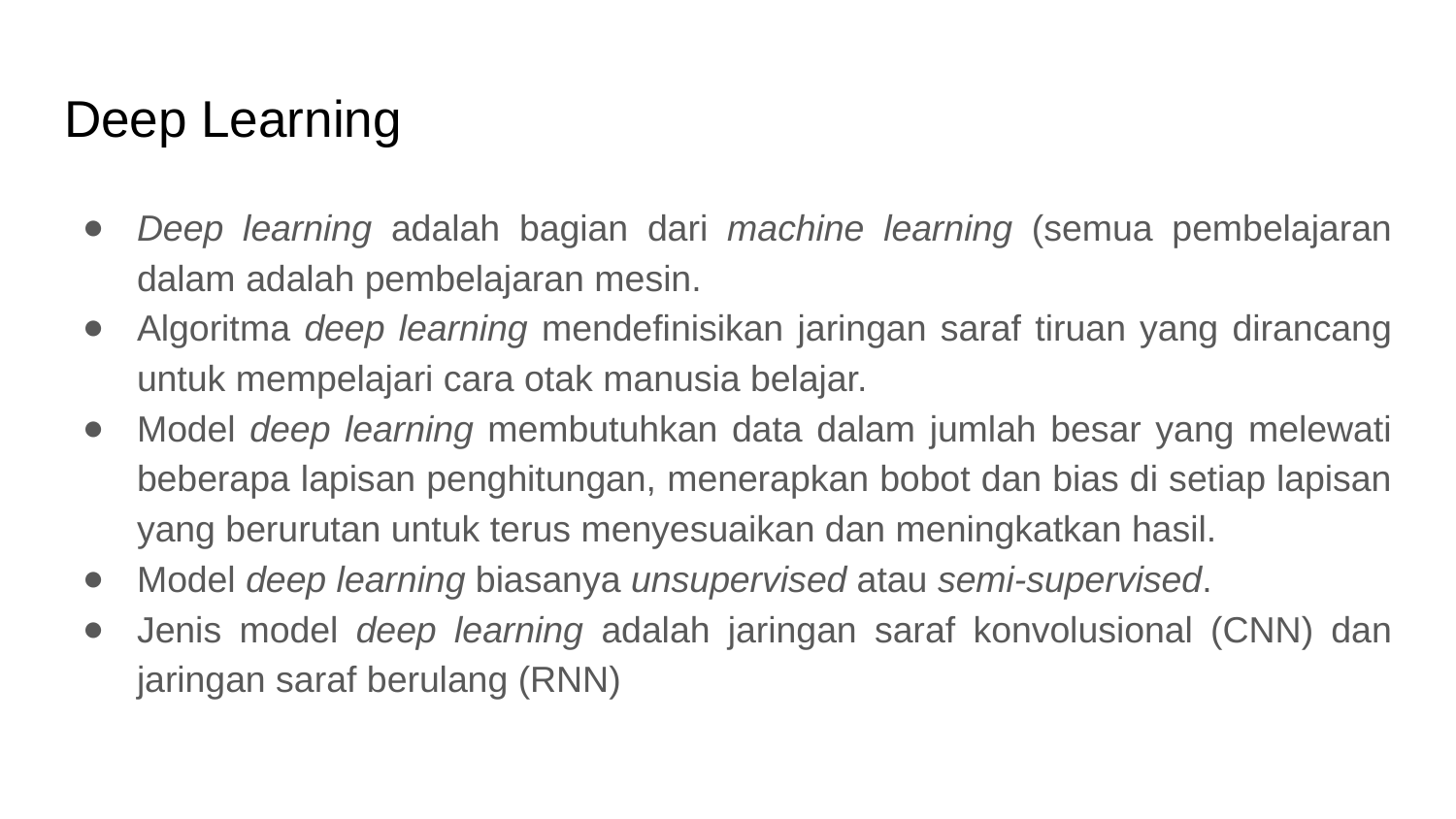

# Deep Learning
Deep learning adalah bagian dari machine learning (semua pembelajaran dalam adalah pembelajaran mesin.
Algoritma deep learning mendefinisikan jaringan saraf tiruan yang dirancang untuk mempelajari cara otak manusia belajar.
Model deep learning membutuhkan data dalam jumlah besar yang melewati beberapa lapisan penghitungan, menerapkan bobot dan bias di setiap lapisan yang berurutan untuk terus menyesuaikan dan meningkatkan hasil.
Model deep learning biasanya unsupervised atau semi-supervised.
Jenis model deep learning adalah jaringan saraf konvolusional (CNN) dan jaringan saraf berulang (RNN)